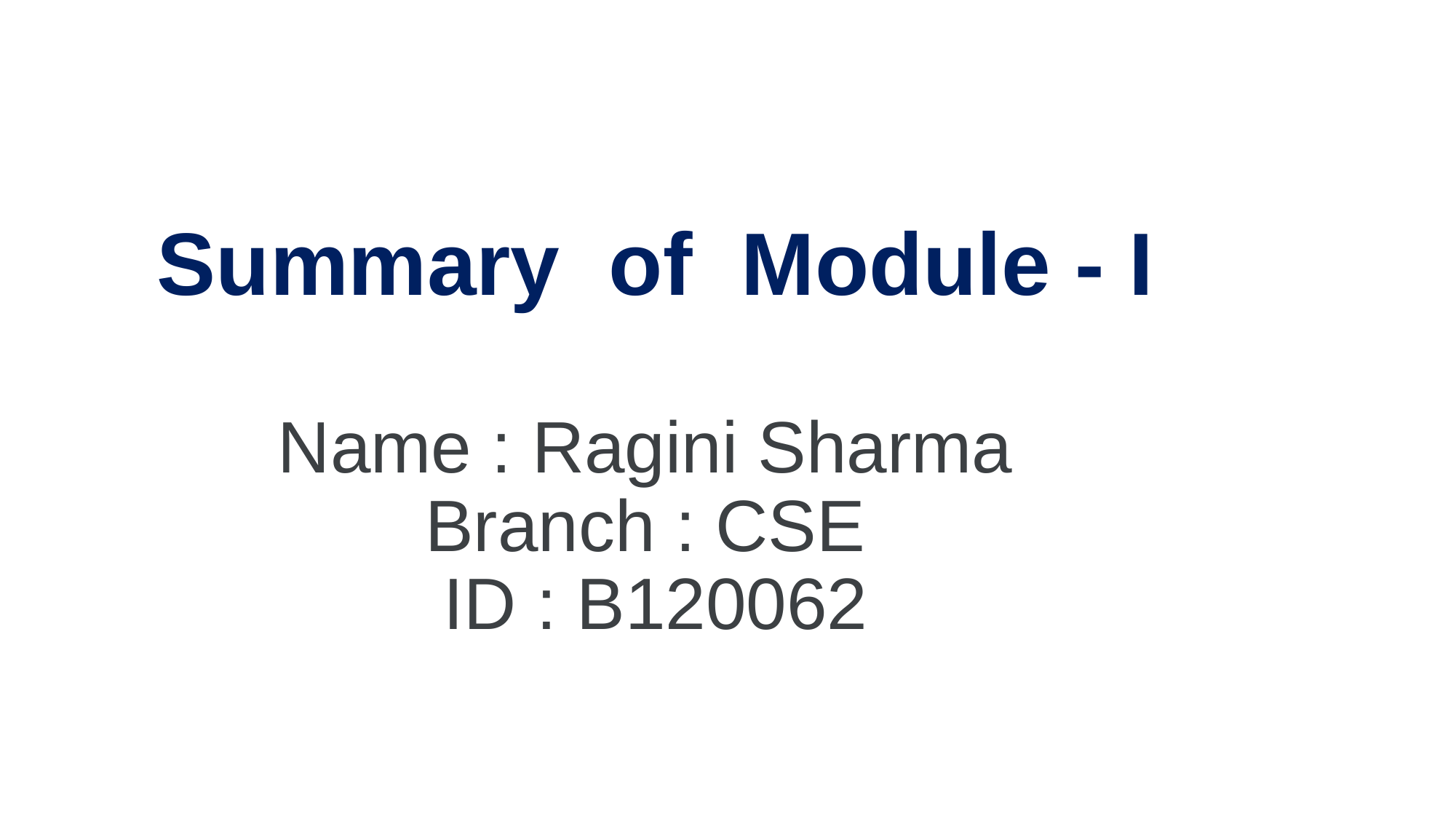

# Summary  of  Module - I Name : Ragini Sharma Branch : CSE ID : B120062